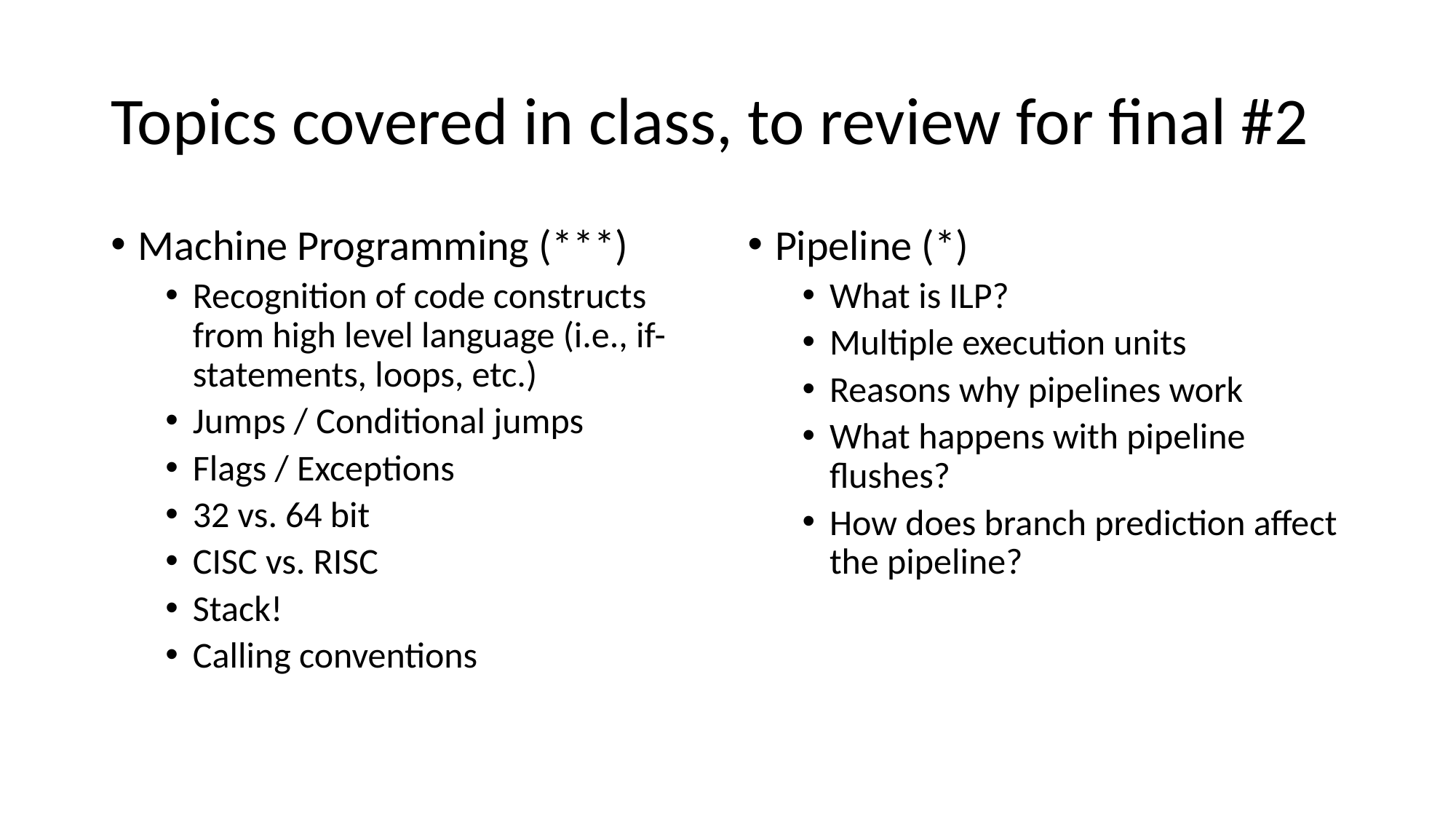

# Topics covered in class, to review for final #2
Machine Programming (***)
Recognition of code constructs from high level language (i.e., if-statements, loops, etc.)
Jumps / Conditional jumps
Flags / Exceptions
32 vs. 64 bit
CISC vs. RISC
Stack!
Calling conventions
Pipeline (*)
What is ILP?
Multiple execution units
Reasons why pipelines work
What happens with pipeline flushes?
How does branch prediction affect the pipeline?